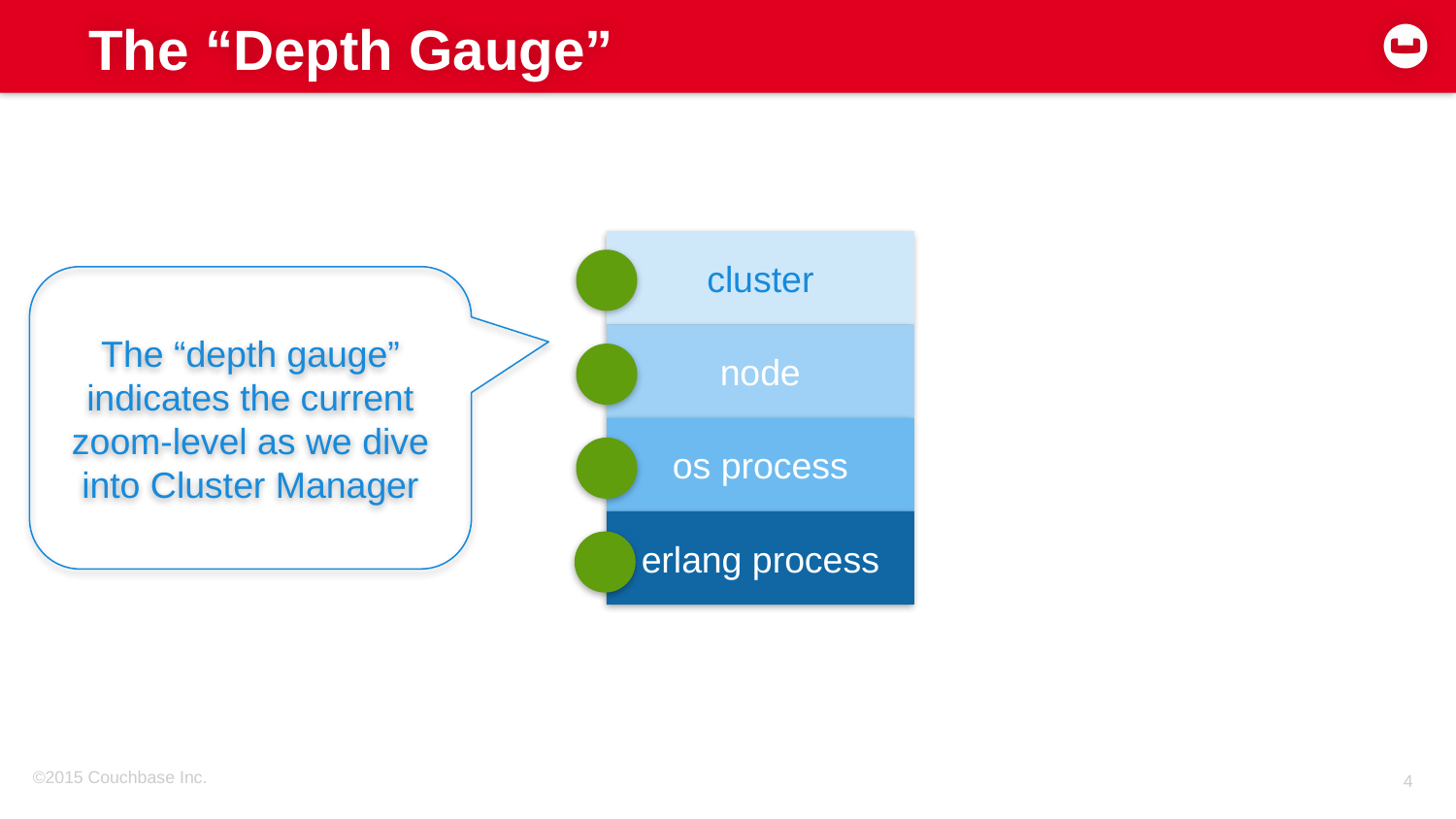

# The “Depth Gauge”
cluster

The “depth gauge” indicates the current zoom-level as we dive into Cluster Manager
node

os process

erlang process